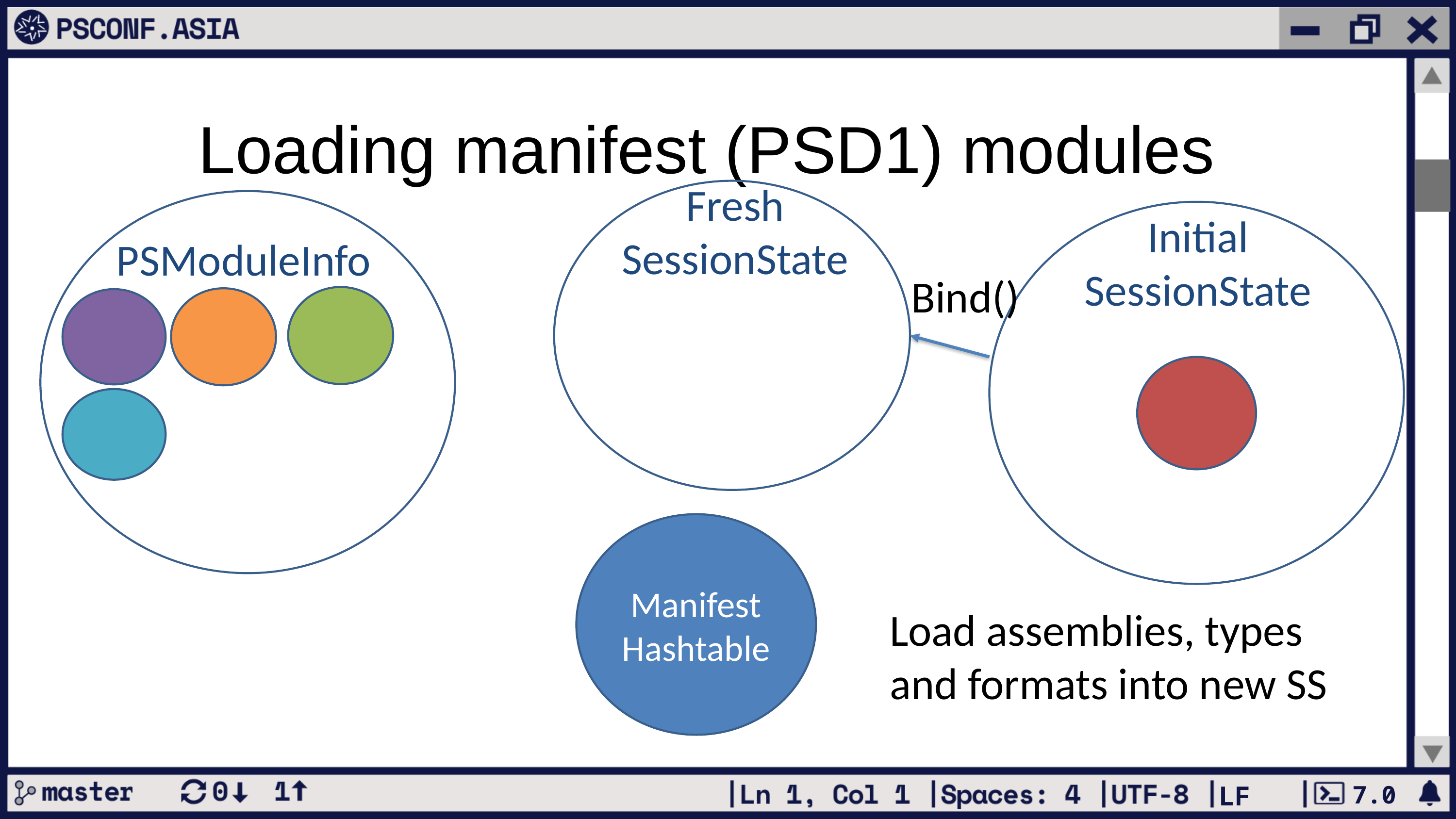

# Loading manifest (PSD1) modules
Fresh
SessionState

Initial
SessionState
PSModuleInfo
Bind()

Manifest
Hashtable
Load assemblies, types and formats into new SS
7.0
LF